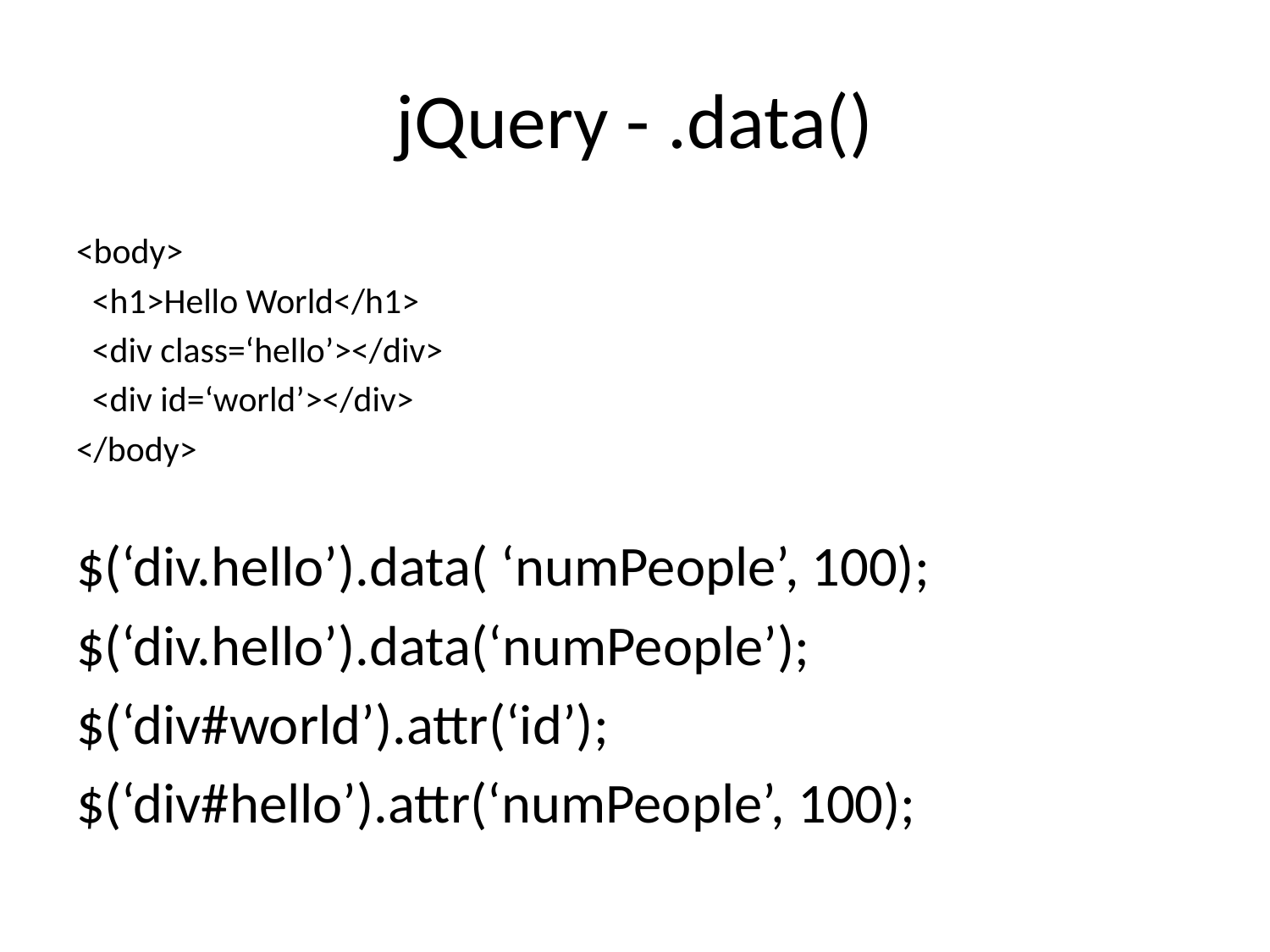

# jQuery - .data()
<body>
  <h1>Hello World</h1>
  <div class=‘hello’></div>
  <div id=‘world’></div>
</body>
$(‘div.hello’).data( ‘numPeople’, 100);
$(‘div.hello’).data(‘numPeople’);
$(‘div#world’).attr(‘id’);
$(‘div#hello’).attr(‘numPeople’, 100);